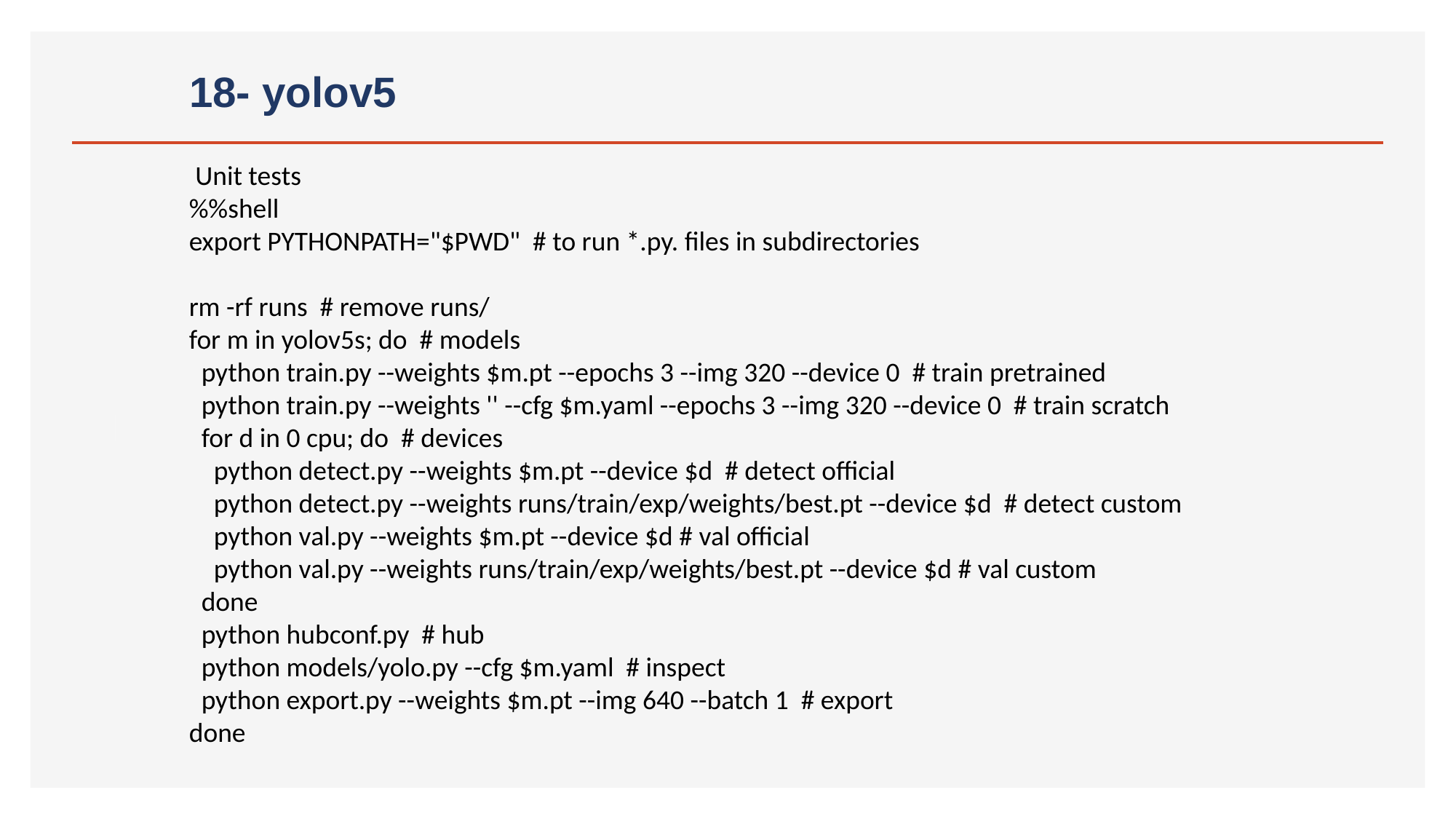

# 18- yolov5
 Unit tests
%%shell
export PYTHONPATH="$PWD"  # to run *.py. files in subdirectories

rm -rf runs  # remove runs/
for m in yolov5s; do  # models
  python train.py --weights $m.pt --epochs 3 --img 320 --device 0  # train pretrained
  python train.py --weights '' --cfg $m.yaml --epochs 3 --img 320 --device 0  # train scratch
  for d in 0 cpu; do  # devices
    python detect.py --weights $m.pt --device $d  # detect official
    python detect.py --weights runs/train/exp/weights/best.pt --device $d  # detect custom
    python val.py --weights $m.pt --device $d # val official
    python val.py --weights runs/train/exp/weights/best.pt --device $d # val custom
  done
  python hubconf.py  # hub
  python models/yolo.py --cfg $m.yaml  # inspect
  python export.py --weights $m.pt --img 640 --batch 1  # export
done